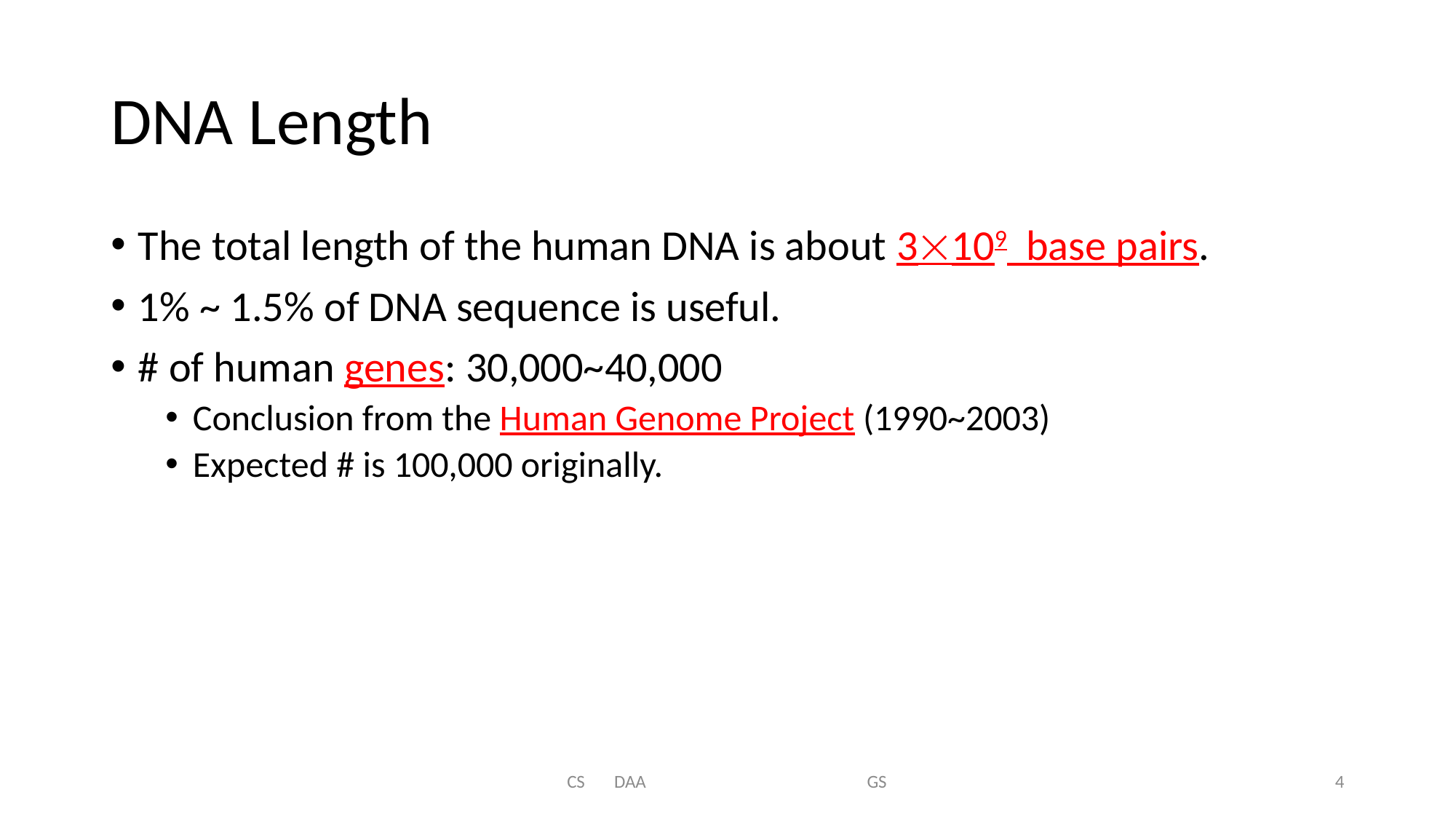

# DNA Length
The total length of the human DNA is about 3×109  base pairs.
1% ~ 1.5% of DNA sequence is useful.
# of human genes: 30,000~40,000
Conclusion from the Human Genome Project (1990~2003)
Expected # is 100,000 originally.
CS       DAA                                                     GS
4